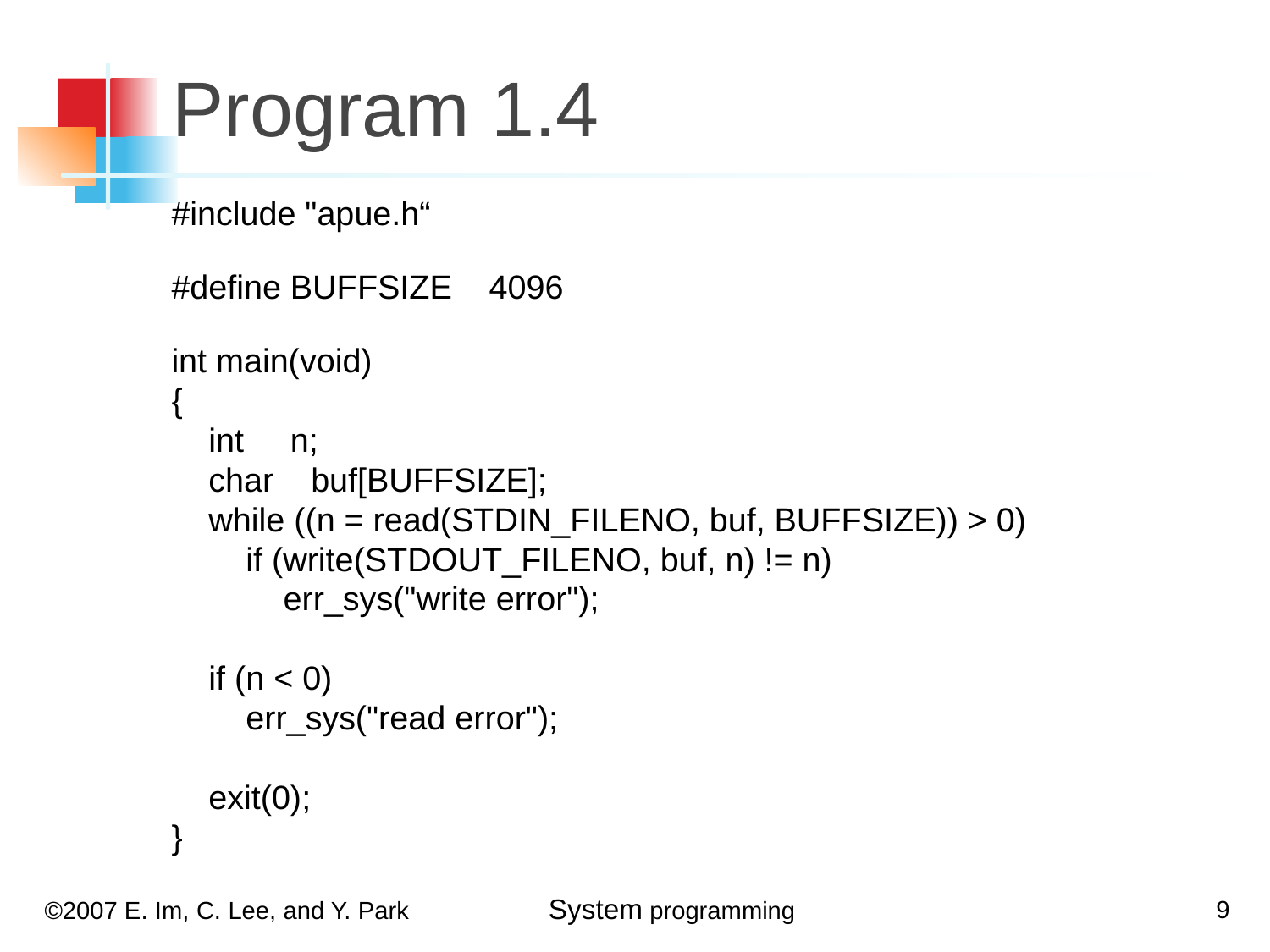

# Program 1.4
#include "apue.h“

#define BUFFSIZE    4096

int main(void)
{
    int     n;
    char    buf[BUFFSIZE];
    while ((n = read(STDIN_FILENO, buf, BUFFSIZE)) > 0)
        if (write(STDOUT_FILENO, buf, n) != n)
            err_sys("write error");

    if (n < 0)
        err_sys("read error");

    exit(0);
}
9
©2007 E. Im, C. Lee, and Y. Park